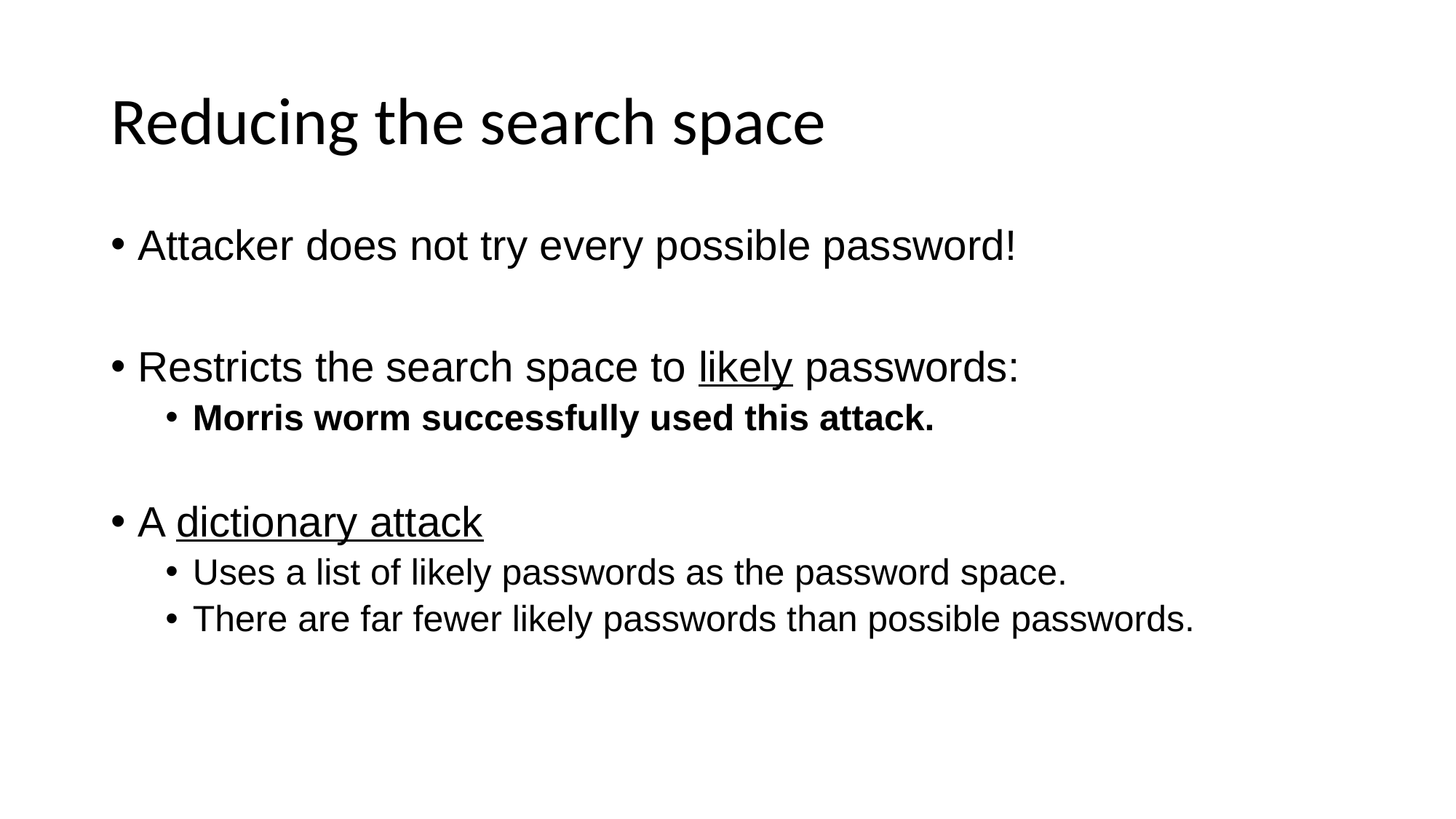

# Reducing the search space
Attacker does not try every possible password!

Restricts the search space to likely passwords:
Morris worm successfully used this attack.

A dictionary attack
Uses a list of likely passwords as the password space.
There are far fewer likely passwords than possible passwords.